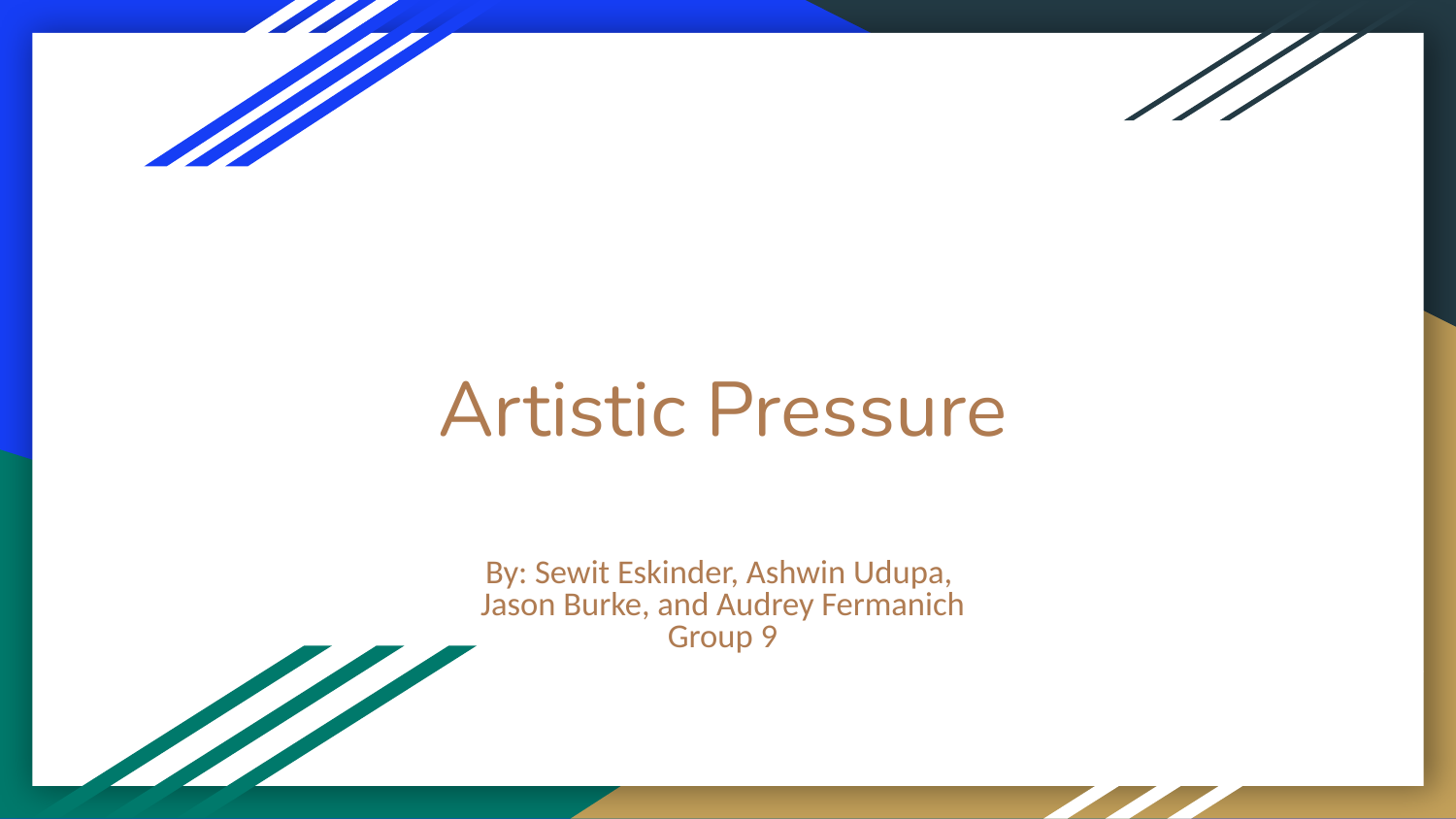

# Artistic Pressure
By: Sewit Eskinder, Ashwin Udupa,
Jason Burke, and Audrey Fermanich
Group 9